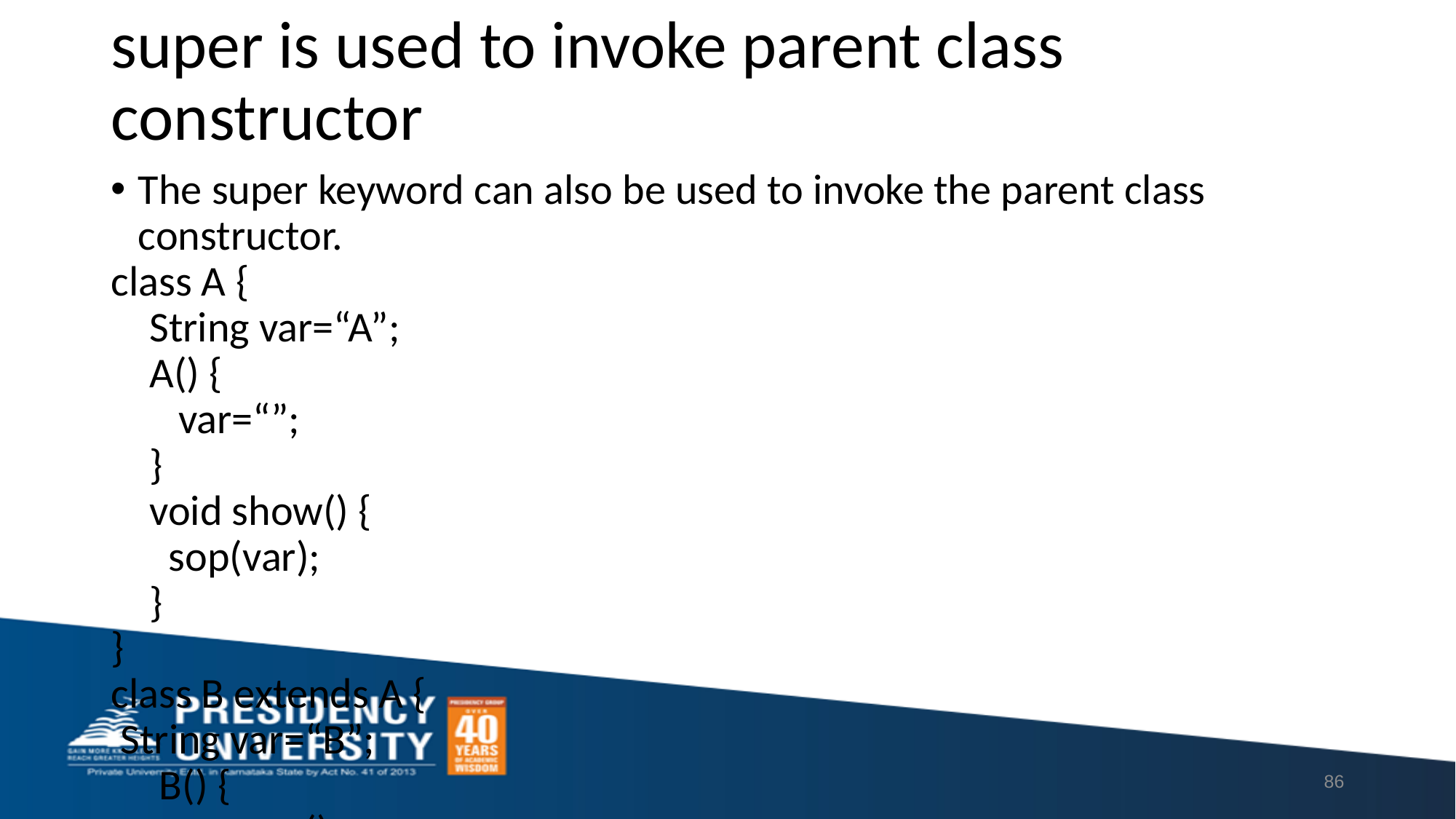

# super is used to invoke parent class constructor
The super keyword can also be used to invoke the parent class constructor.
class A {
    String var=“A”;
    A() {
       var=“”;
    }
    void show() {
      sop(var);
    }
}
class B extends A {
 String var=“B”;
     B() {
          super();
      }
     void show() {
          super.show();;
         sop(var);
       }
public class temp {
      public static void main(String args[]) {
           B b = new B();
            b.show();
      }
}

86